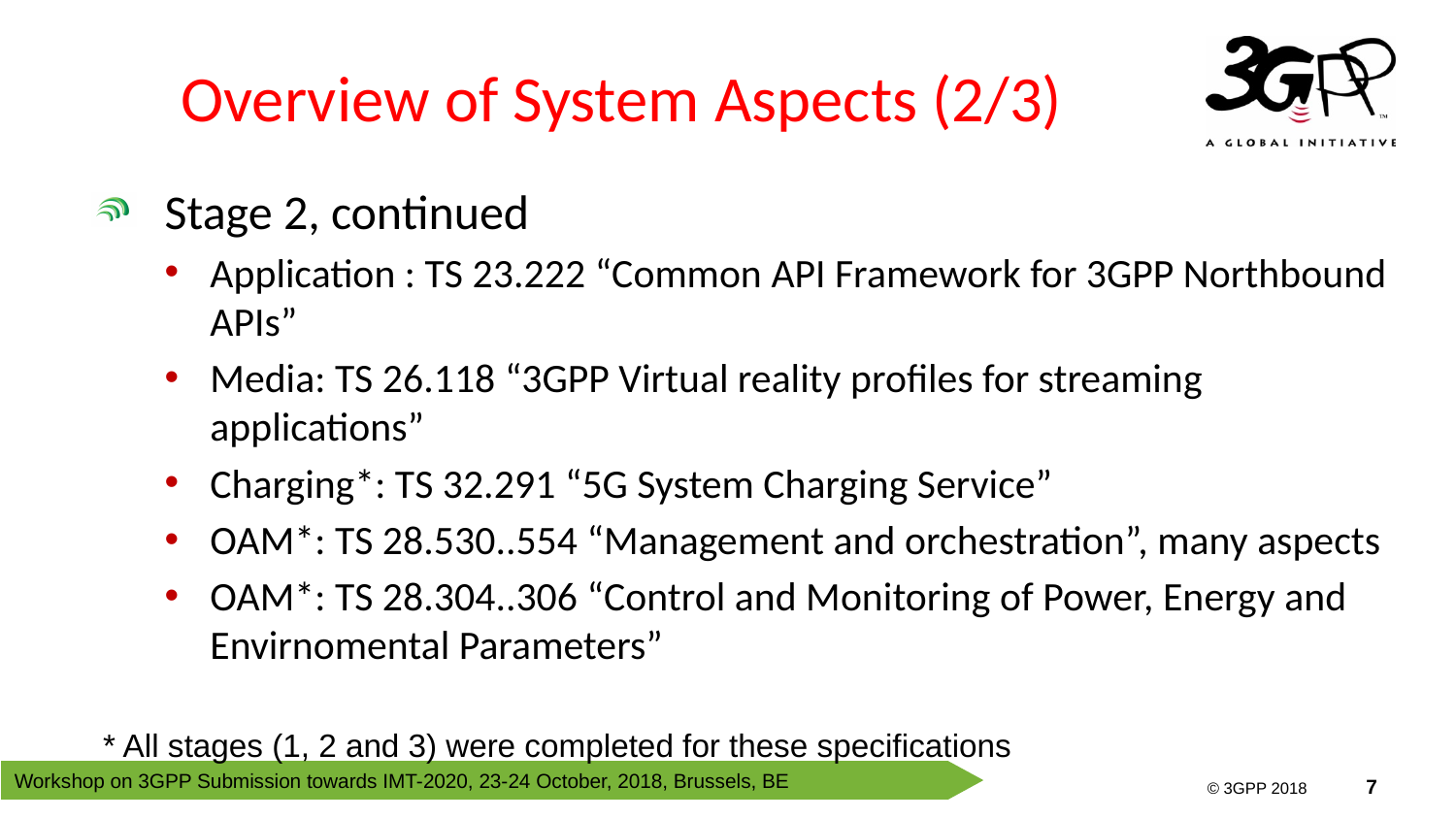

# Overview of System Aspects (2/3)
Stage 2, continued
Application : TS 23.222 “Common API Framework for 3GPP Northbound APIs”
Media: TS 26.118 “3GPP Virtual reality profiles for streaming applications”
Charging*: TS 32.291 “5G System Charging Service”
OAM*: TS 28.530..554 “Management and orchestration”, many aspects
OAM*: TS 28.304..306 “Control and Monitoring of Power, Energy and Envirnomental Parameters”
* All stages (1, 2 and 3) were completed for these specifications